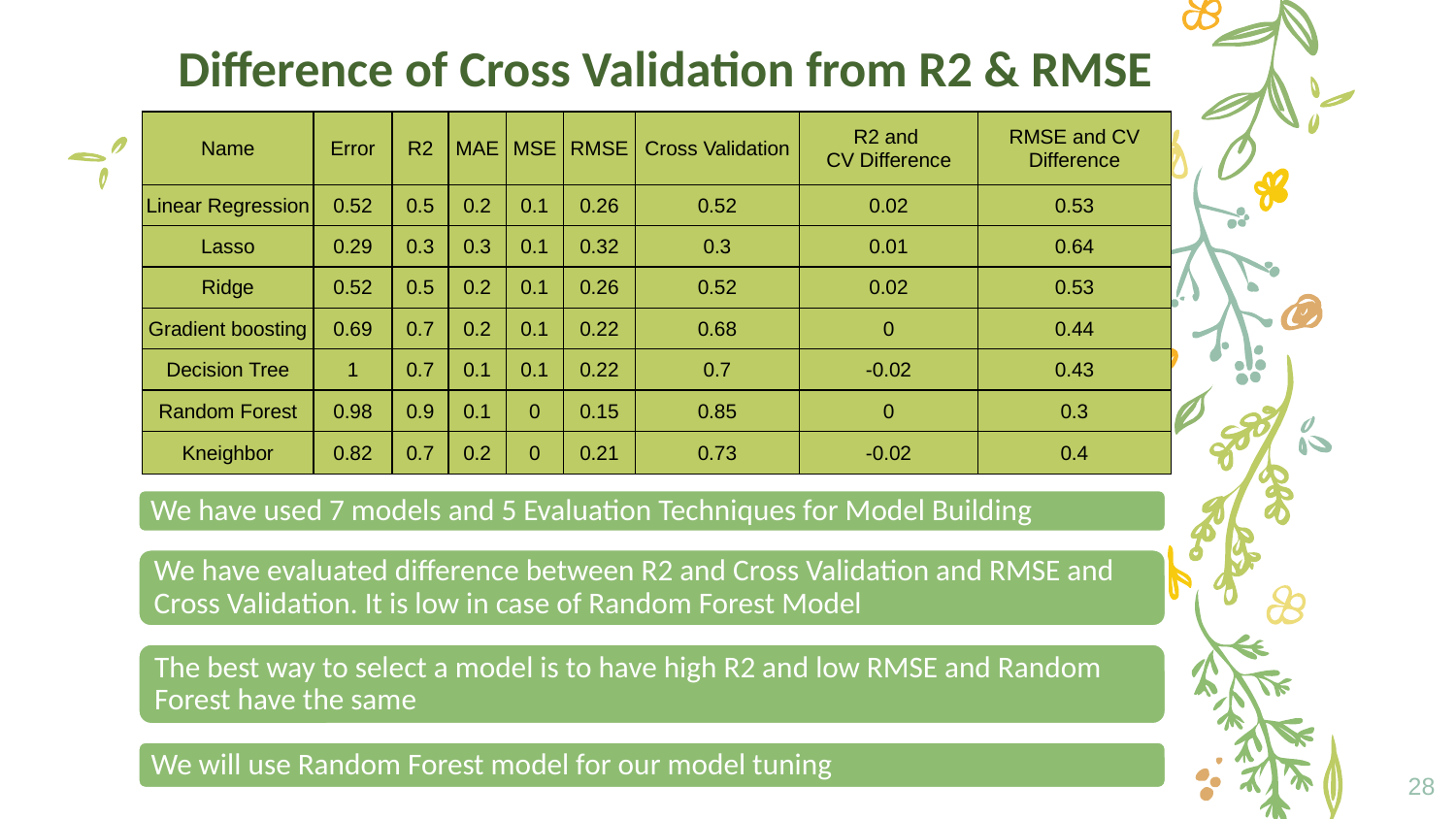

Difference of Cross Validation from R2 & RMSE
| Name | Error | R2 | MAE | MSE | RMSE | Cross Validation | R2 and CV Difference | RMSE and CV Difference |
| --- | --- | --- | --- | --- | --- | --- | --- | --- |
| Linear Regression | 0.52 | 0.5 | 0.2 | 0.1 | 0.26 | 0.52 | 0.02 | 0.53 |
| Lasso | 0.29 | 0.3 | 0.3 | 0.1 | 0.32 | 0.3 | 0.01 | 0.64 |
| Ridge | 0.52 | 0.5 | 0.2 | 0.1 | 0.26 | 0.52 | 0.02 | 0.53 |
| Gradient boosting | 0.69 | 0.7 | 0.2 | 0.1 | 0.22 | 0.68 | 0 | 0.44 |
| Decision Tree | 1 | 0.7 | 0.1 | 0.1 | 0.22 | 0.7 | -0.02 | 0.43 |
| Random Forest | 0.98 | 0.9 | 0.1 | 0 | 0.15 | 0.85 | 0 | 0.3 |
| Kneighbor | 0.82 | 0.7 | 0.2 | 0 | 0.21 | 0.73 | -0.02 | 0.4 |
We have used 7 models and 5 Evaluation Techniques for Model Building
We have evaluated difference between R2 and Cross Validation and RMSE and Cross Validation. It is low in case of Random Forest Model
The best way to select a model is to have high R2 and low RMSE and Random Forest have the same
We will use Random Forest model for our model tuning
28